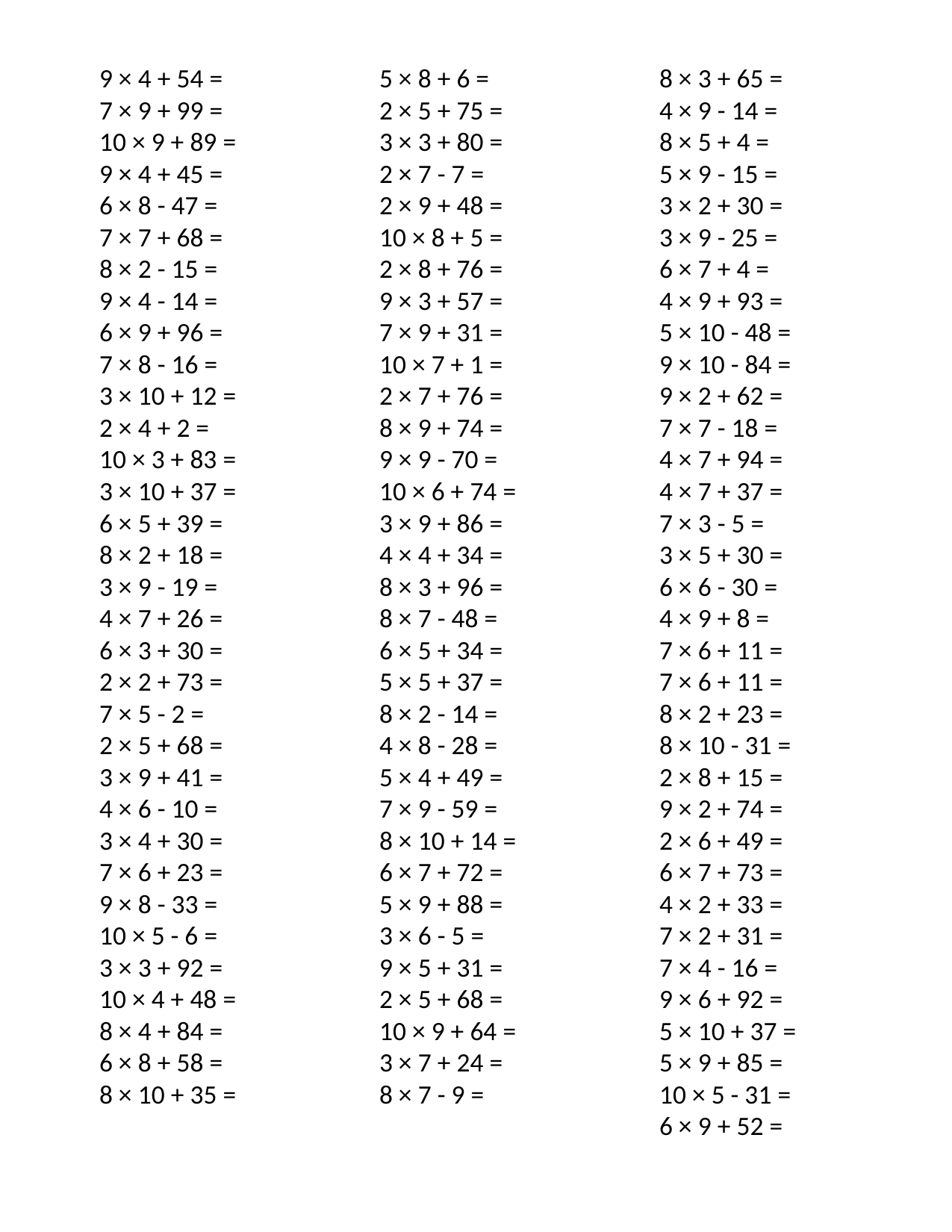

9 × 4 + 54 =
7 × 9 + 99 =
10 × 9 + 89 =
9 × 4 + 45 =
6 × 8 - 47 =
7 × 7 + 68 =
8 × 2 - 15 =
9 × 4 - 14 =
6 × 9 + 96 =
7 × 8 - 16 =
3 × 10 + 12 =
2 × 4 + 2 =
10 × 3 + 83 =
3 × 10 + 37 =
6 × 5 + 39 =
8 × 2 + 18 =
3 × 9 - 19 =
4 × 7 + 26 =
6 × 3 + 30 =
2 × 2 + 73 =
7 × 5 - 2 =
2 × 5 + 68 =
3 × 9 + 41 =
4 × 6 - 10 =
3 × 4 + 30 =
7 × 6 + 23 =
9 × 8 - 33 =
10 × 5 - 6 =
3 × 3 + 92 =
10 × 4 + 48 =
8 × 4 + 84 =
6 × 8 + 58 =
8 × 10 + 35 =

5 × 8 + 6 =
2 × 5 + 75 =
3 × 3 + 80 =
2 × 7 - 7 =
2 × 9 + 48 =
10 × 8 + 5 =
2 × 8 + 76 =
9 × 3 + 57 =
7 × 9 + 31 =
10 × 7 + 1 =
2 × 7 + 76 =
8 × 9 + 74 =
9 × 9 - 70 =
10 × 6 + 74 =
3 × 9 + 86 =
4 × 4 + 34 =
8 × 3 + 96 =
8 × 7 - 48 =
6 × 5 + 34 =
5 × 5 + 37 =
8 × 2 - 14 =
4 × 8 - 28 =
5 × 4 + 49 =
7 × 9 - 59 =
8 × 10 + 14 =
6 × 7 + 72 =
5 × 9 + 88 =
3 × 6 - 5 =
9 × 5 + 31 =
2 × 5 + 68 =
10 × 9 + 64 =
3 × 7 + 24 =
8 × 7 - 9 =

8 × 3 + 65 =
4 × 9 - 14 =
8 × 5 + 4 =
5 × 9 - 15 =
3 × 2 + 30 =
3 × 9 - 25 =
6 × 7 + 4 =
4 × 9 + 93 =
5 × 10 - 48 =
9 × 10 - 84 =
9 × 2 + 62 =
7 × 7 - 18 =
4 × 7 + 94 =
4 × 7 + 37 =
7 × 3 - 5 =
3 × 5 + 30 =
6 × 6 - 30 =
4 × 9 + 8 =
7 × 6 + 11 =
7 × 6 + 11 =
8 × 2 + 23 =
8 × 10 - 31 =
2 × 8 + 15 =
9 × 2 + 74 =
2 × 6 + 49 =
6 × 7 + 73 =
4 × 2 + 33 =
7 × 2 + 31 =
7 × 4 - 16 =
9 × 6 + 92 =
5 × 10 + 37 =
5 × 9 + 85 =
10 × 5 - 31 =
6 × 9 + 52 =